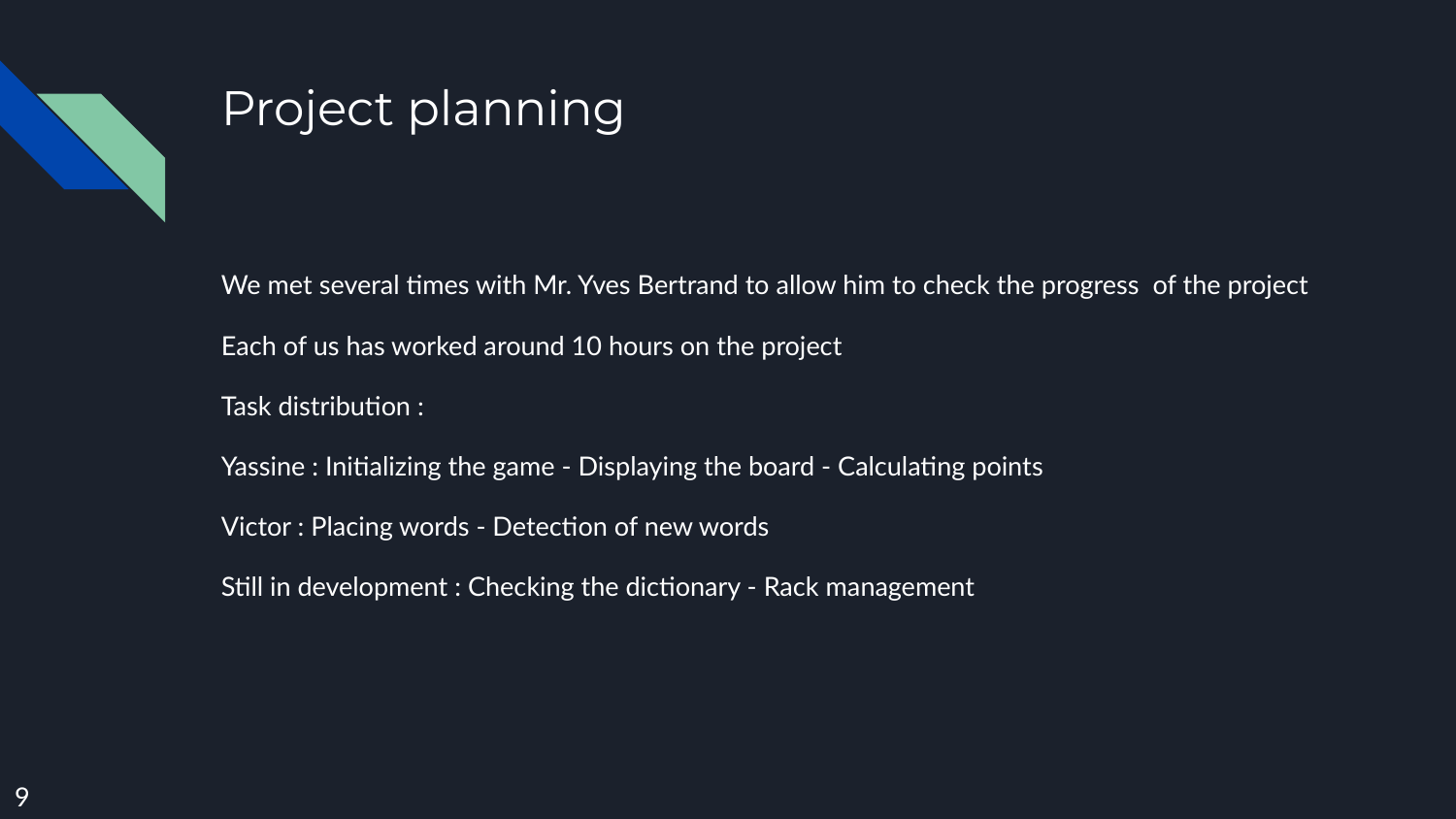

# Project planning
We met several times with Mr. Yves Bertrand to allow him to check the progress  of the project
Each of us has worked around 10 hours on the project
Task distribution :
Yassine : Initializing the game - Displaying the board - Calculating points
Victor : Placing words - Detection of new words
Still in development : Checking the dictionary - Rack management

9